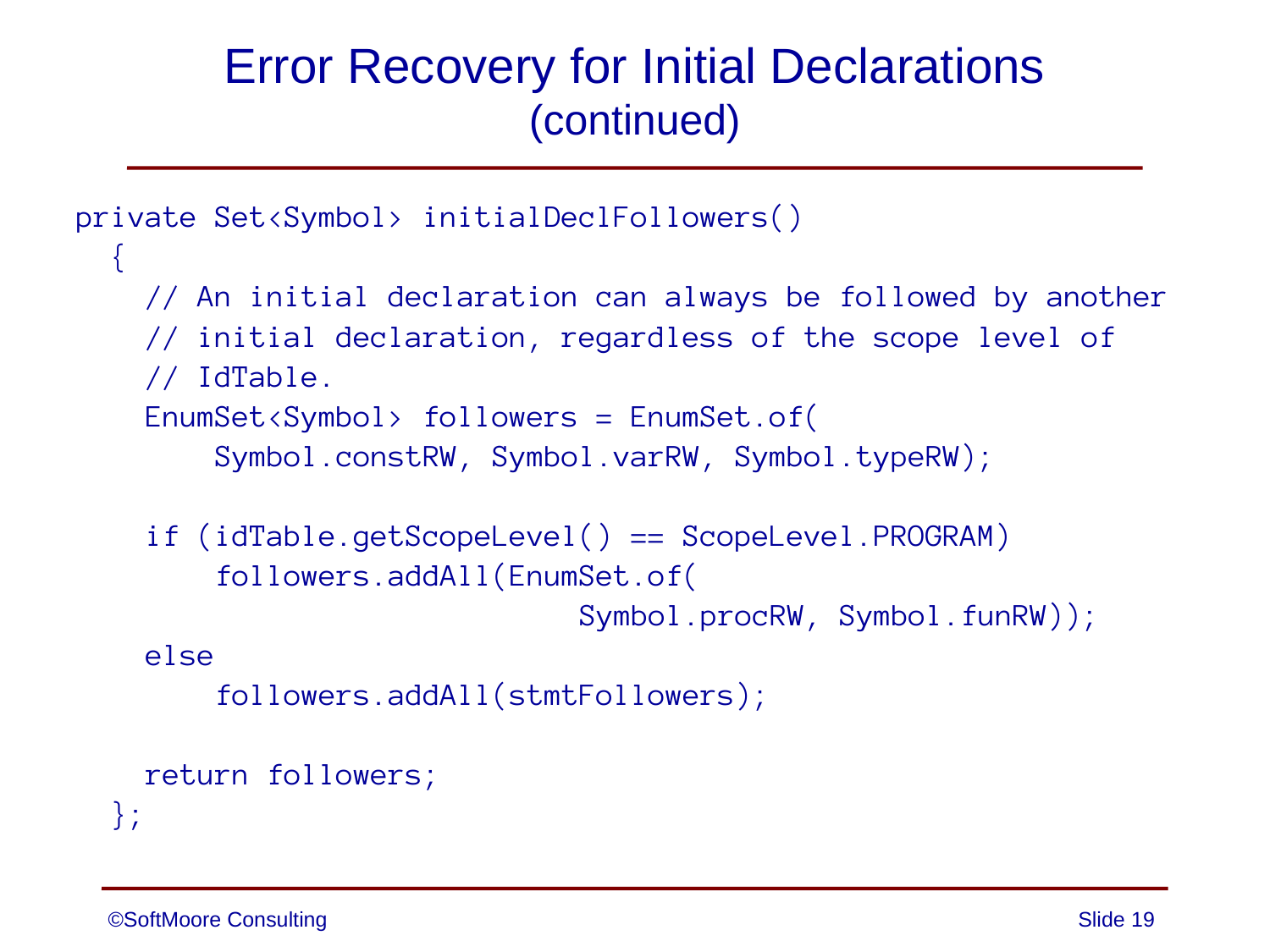

# Error Recovery for Initial Declarations (continued)
private Set<Symbol> initialDeclFollowers()
  {
    // An initial declaration can always be followed by another
    // initial declaration, regardless of the scope level of
    // IdTable.
    EnumSet<Symbol> followers = EnumSet.of(
        Symbol.constRW, Symbol.varRW, Symbol.typeRW);

    if (idTable.getScopeLevel() == ScopeLevel.PROGRAM)
        followers.addAll(EnumSet.of(
                             Symbol.procRW, Symbol.funRW));
    else
        followers.addAll(stmtFollowers);

    return followers;
  };
©SoftMoore Consulting
Slide 19